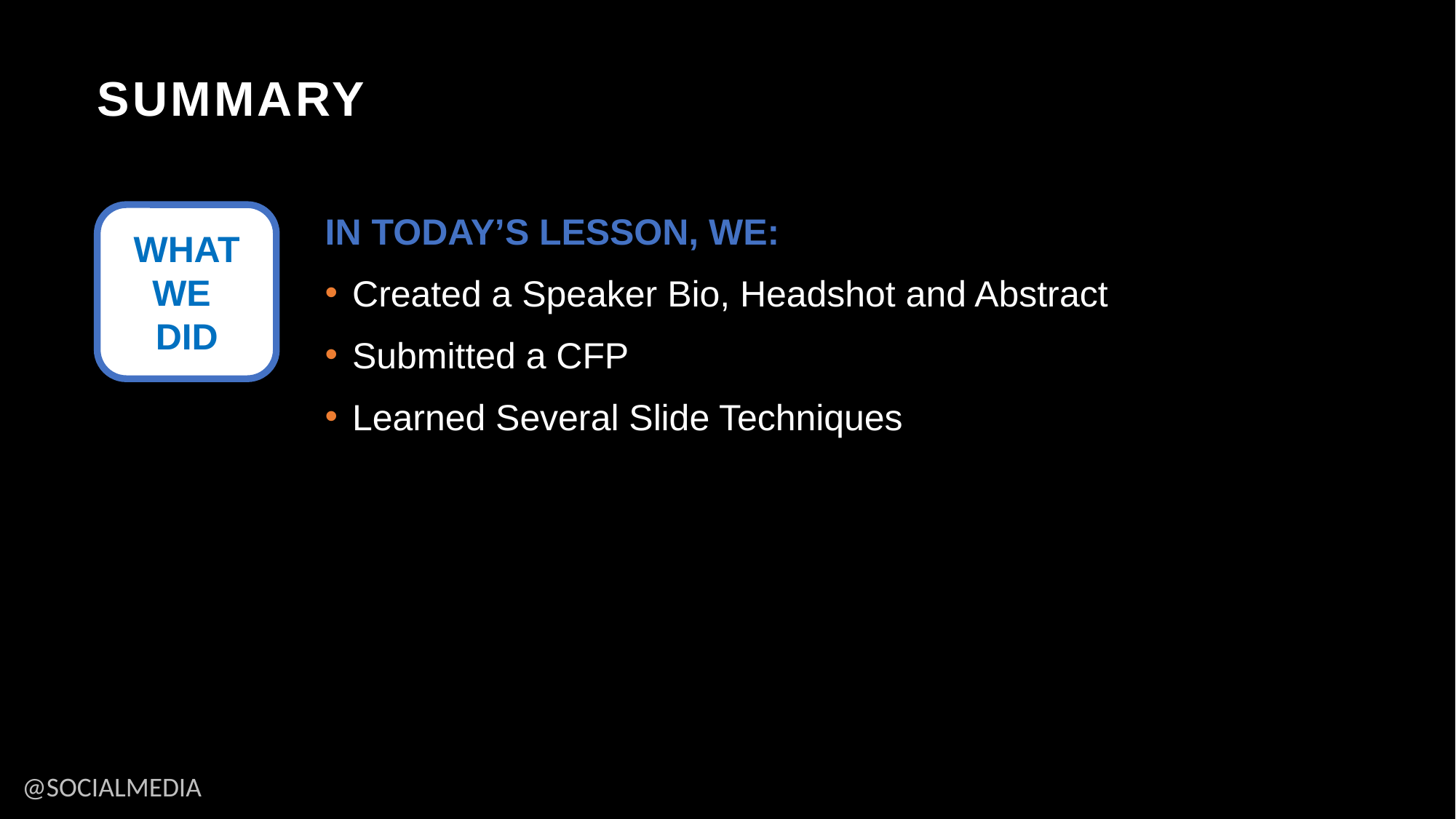

# summary
WHAT WE
DID
In today’s lesson, we:
Created a Speaker Bio, Headshot and Abstract
Submitted a CFP
Learned Several Slide Techniques